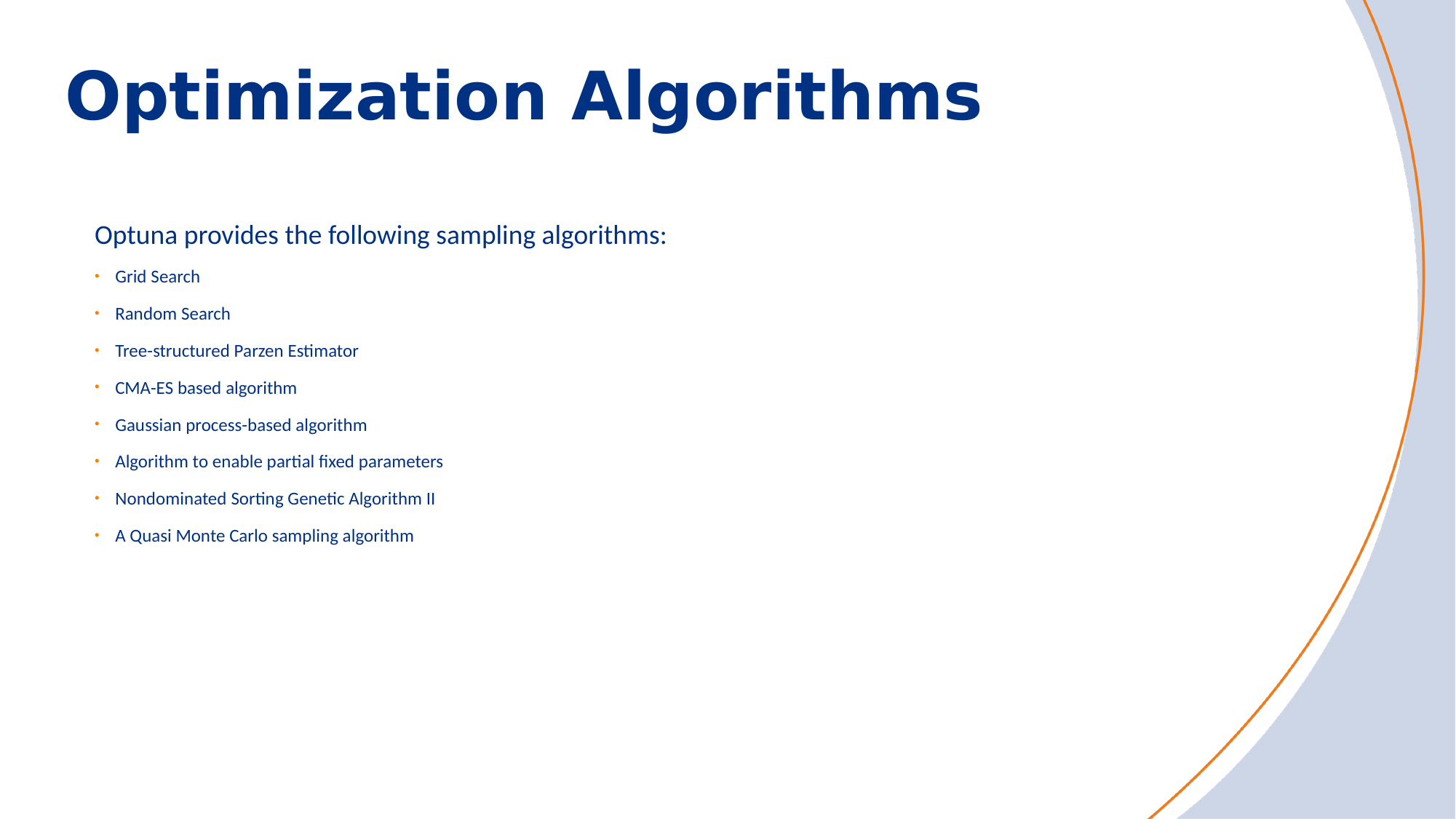

# Optimization Algorithms
Optuna provides the following sampling algorithms:
Grid Search
Random Search
Tree-structured Parzen Estimator
CMA-ES based algorithm
Gaussian process-based algorithm
Algorithm to enable partial fixed parameters
Nondominated Sorting Genetic Algorithm II
A Quasi Monte Carlo sampling algorithm